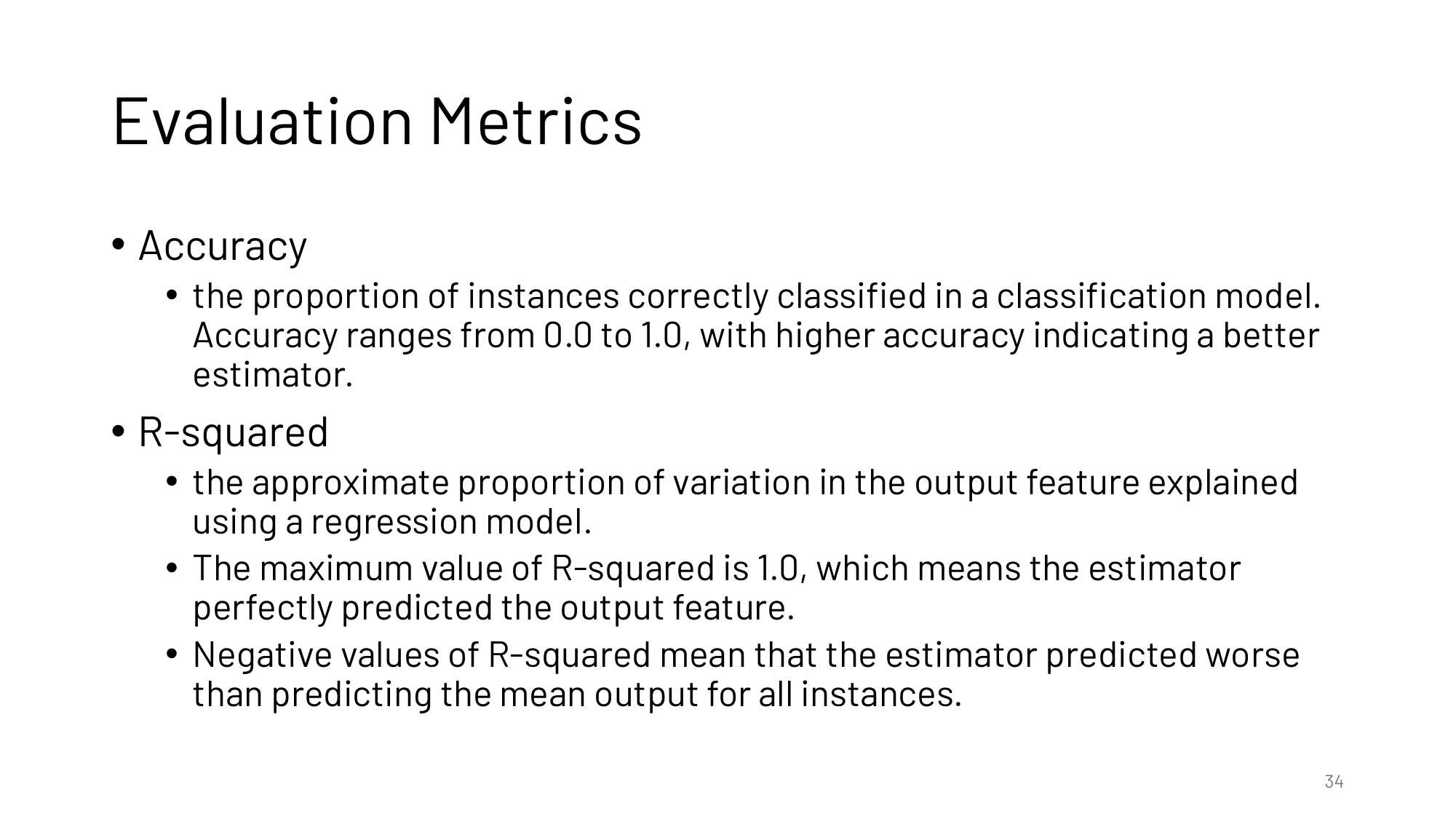

# Evaluation Metrics
Accuracy
the proportion of instances correctly classified in a classification model. Accuracy ranges from 0.0 to 1.0, with higher accuracy indicating a better estimator.
R-squared
the approximate proportion of variation in the output feature explained using a regression model.
The maximum value of R-squared is 1.0, which means the estimator perfectly predicted the output feature.
Negative values of R-squared mean that the estimator predicted worse than predicting the mean output for all instances.
34